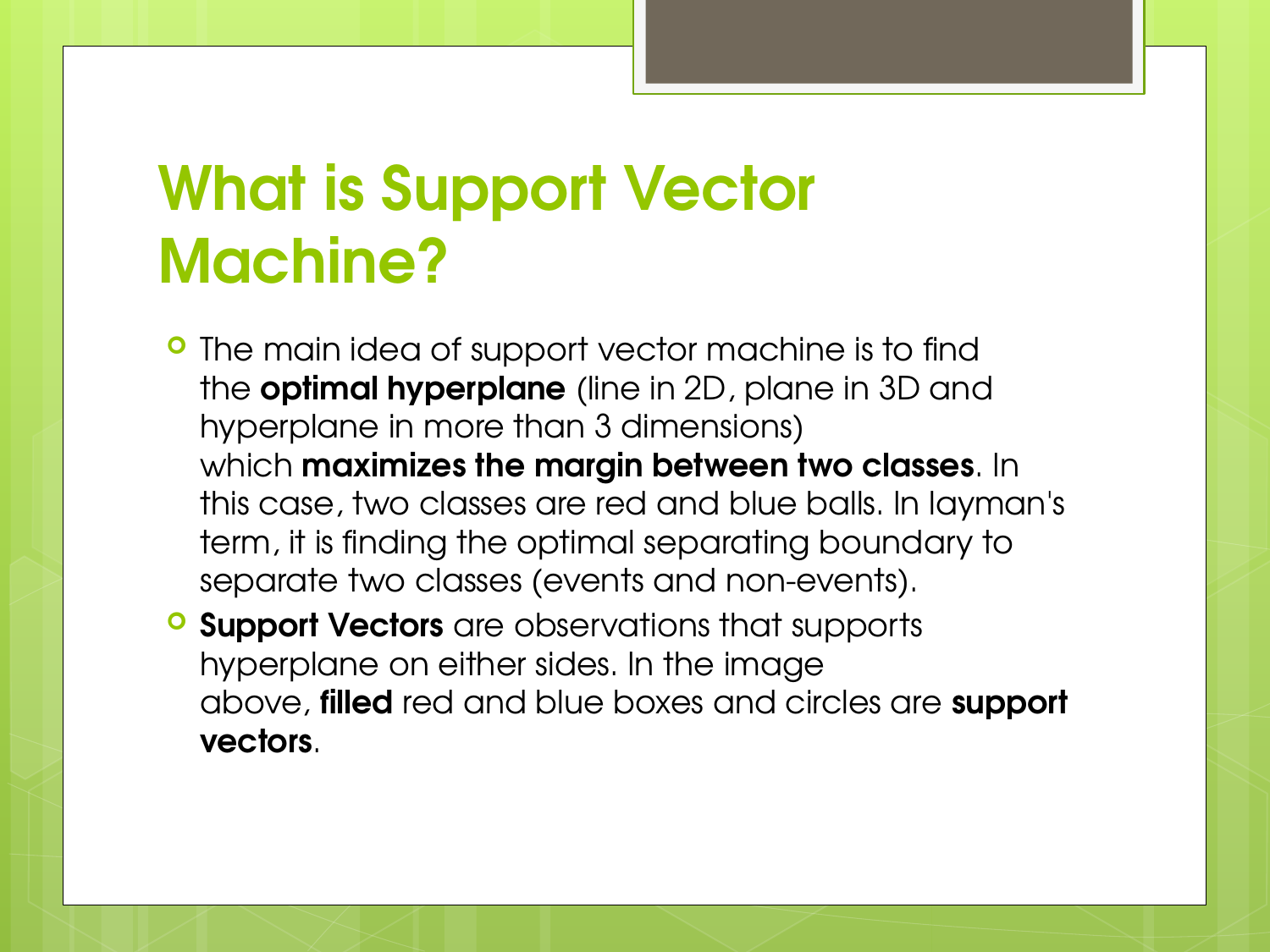

# What is Support Vector Machine?
The main idea of support vector machine is to find the optimal hyperplane (line in 2D, plane in 3D and hyperplane in more than 3 dimensions) which maximizes the margin between two classes. In this case, two classes are red and blue balls. In layman's term, it is finding the optimal separating boundary to separate two classes (events and non-events).
Support Vectors are observations that supports hyperplane on either sides. In the image above, filled red and blue boxes and circles are support vectors.